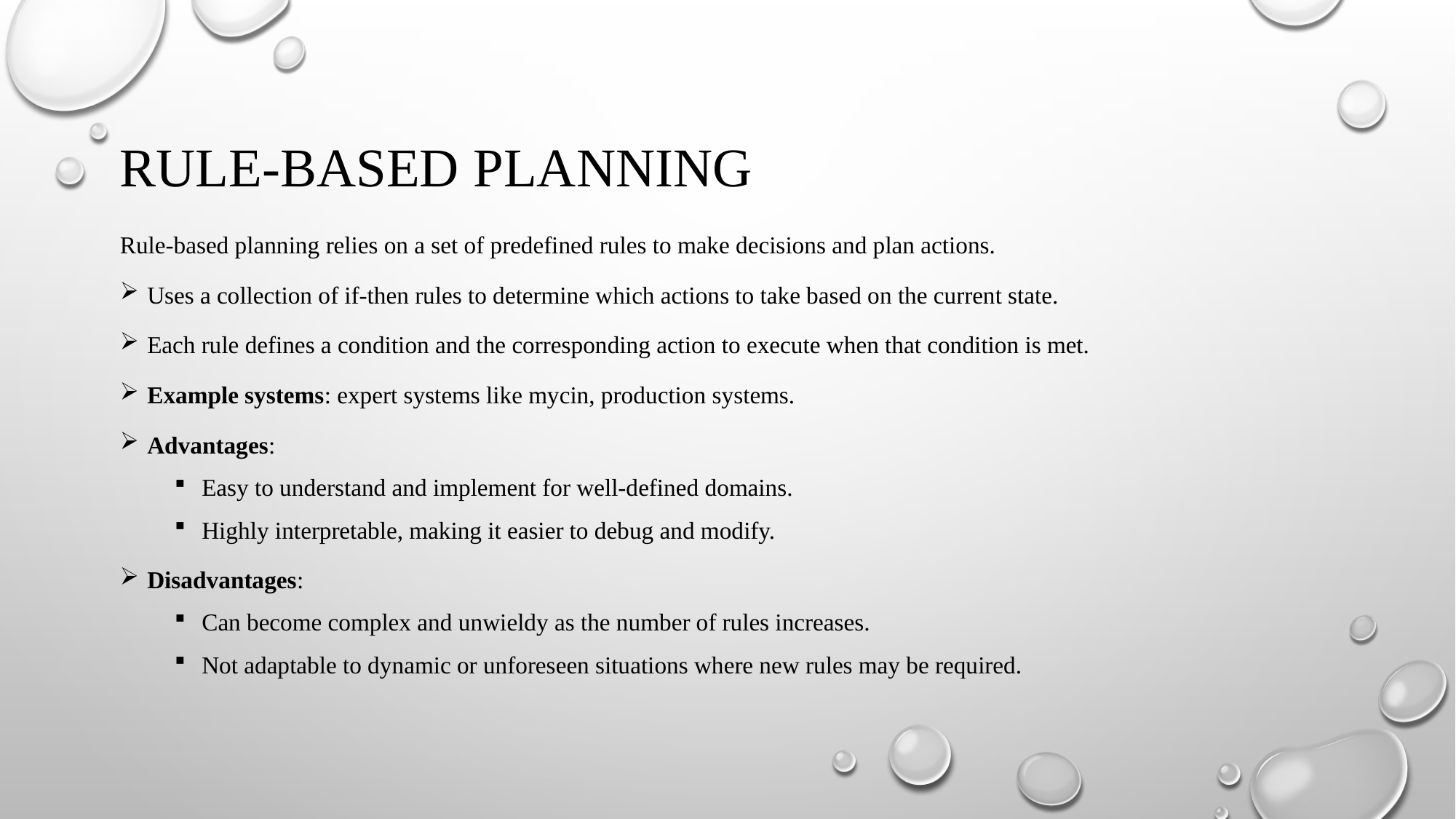

# Rule-Based Planning
Rule-based planning relies on a set of predefined rules to make decisions and plan actions.
Uses a collection of if-then rules to determine which actions to take based on the current state.
Each rule defines a condition and the corresponding action to execute when that condition is met.
Example systems: expert systems like mycin, production systems.
Advantages:
Easy to understand and implement for well-defined domains.
Highly interpretable, making it easier to debug and modify.
Disadvantages:
Can become complex and unwieldy as the number of rules increases.
Not adaptable to dynamic or unforeseen situations where new rules may be required.